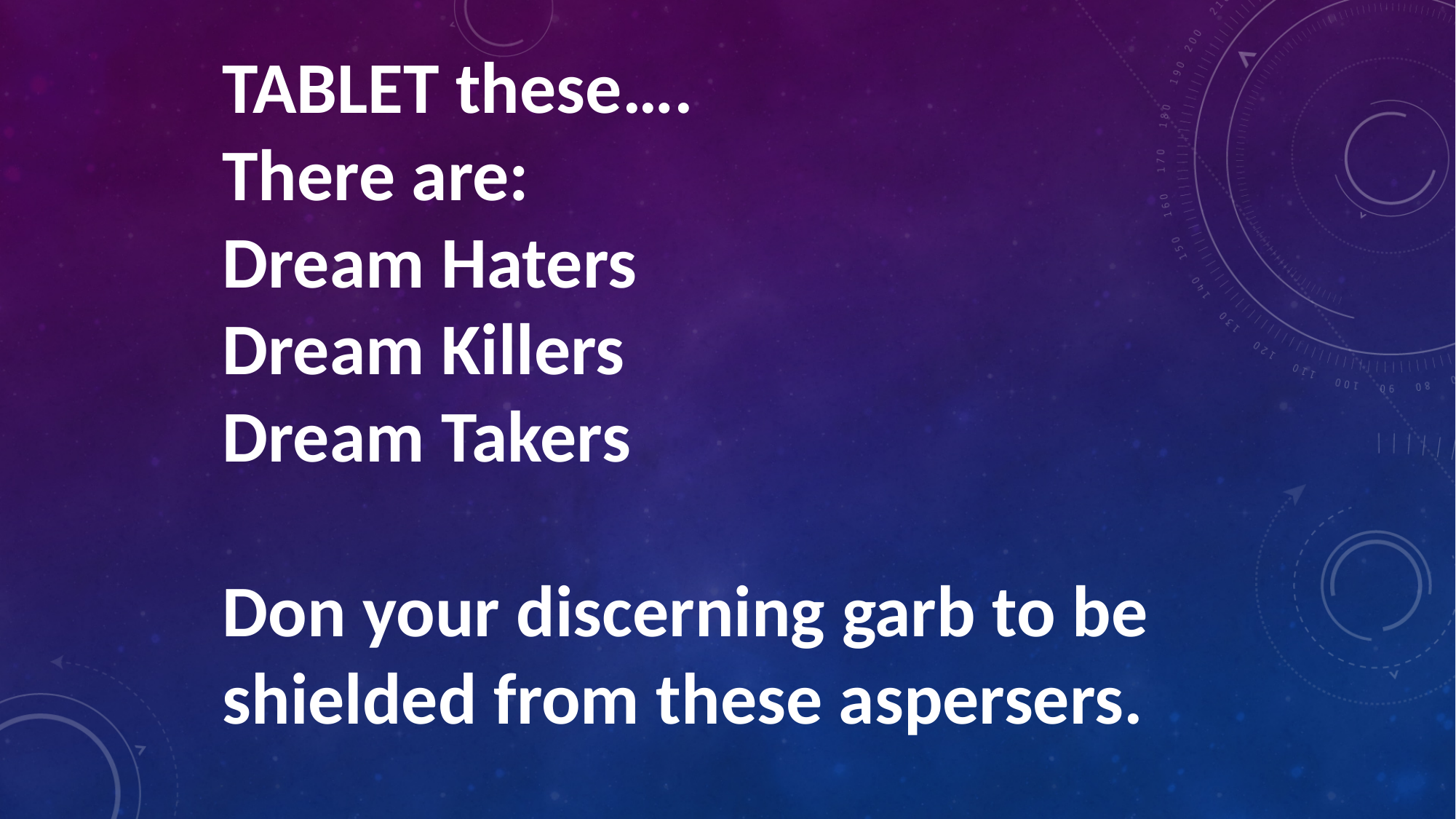

TABLET these…. 
There are: 
Dream Haters 
Dream Killers 
Dream Takers 
Don your discerning garb to be shielded from these aspersers.